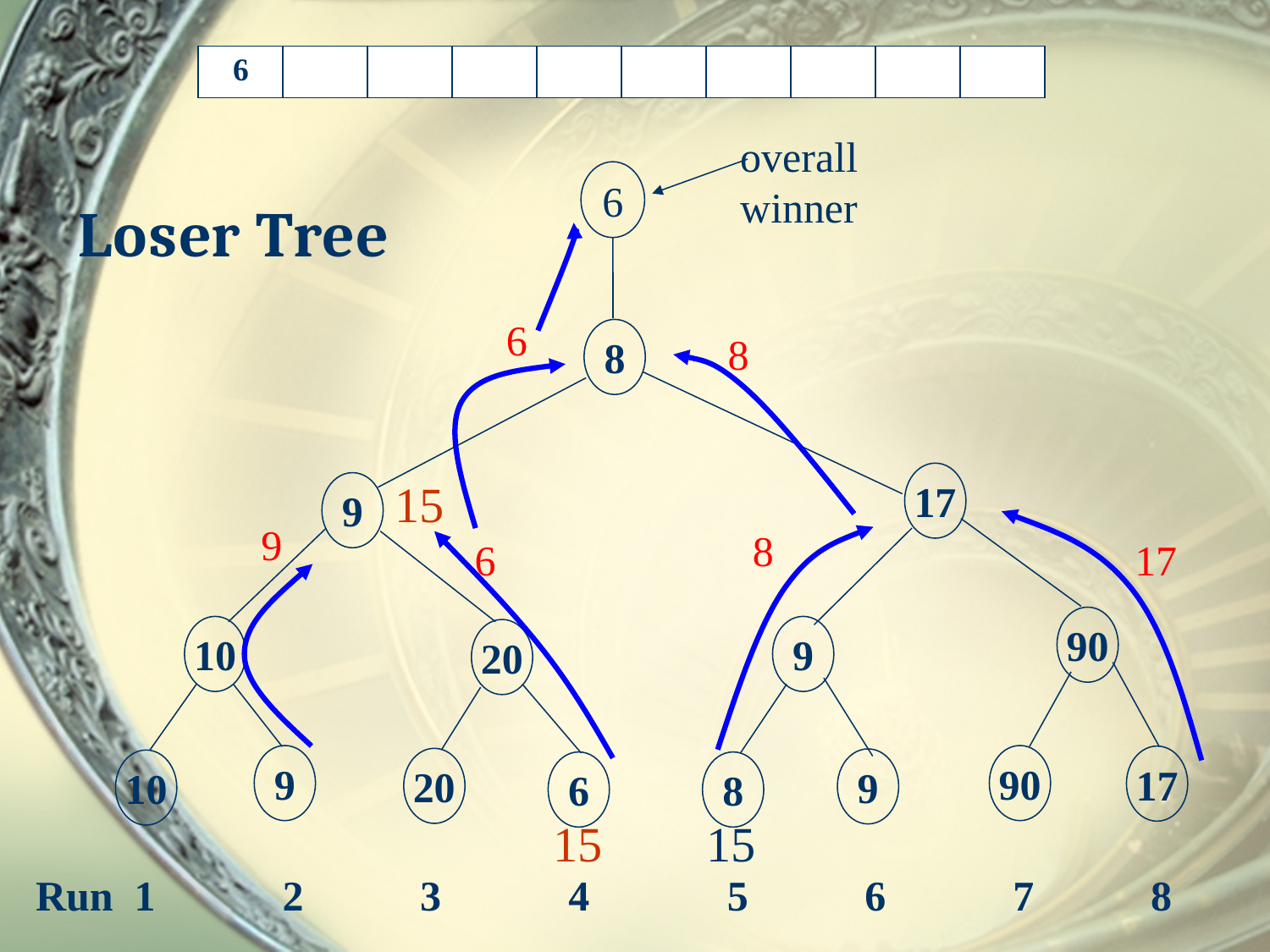

| 6 |  |  |  |  |  |  |  |  |  |
| --- | --- | --- | --- | --- | --- | --- | --- | --- | --- |
overall
winner

6
# Loser Tree

6
8

17
9

90
10
9
20

9
90
17
20
9
10
6
8
8

15

9

8
17
6

15
15
 Run  1            2           3            4             5           6            7           8